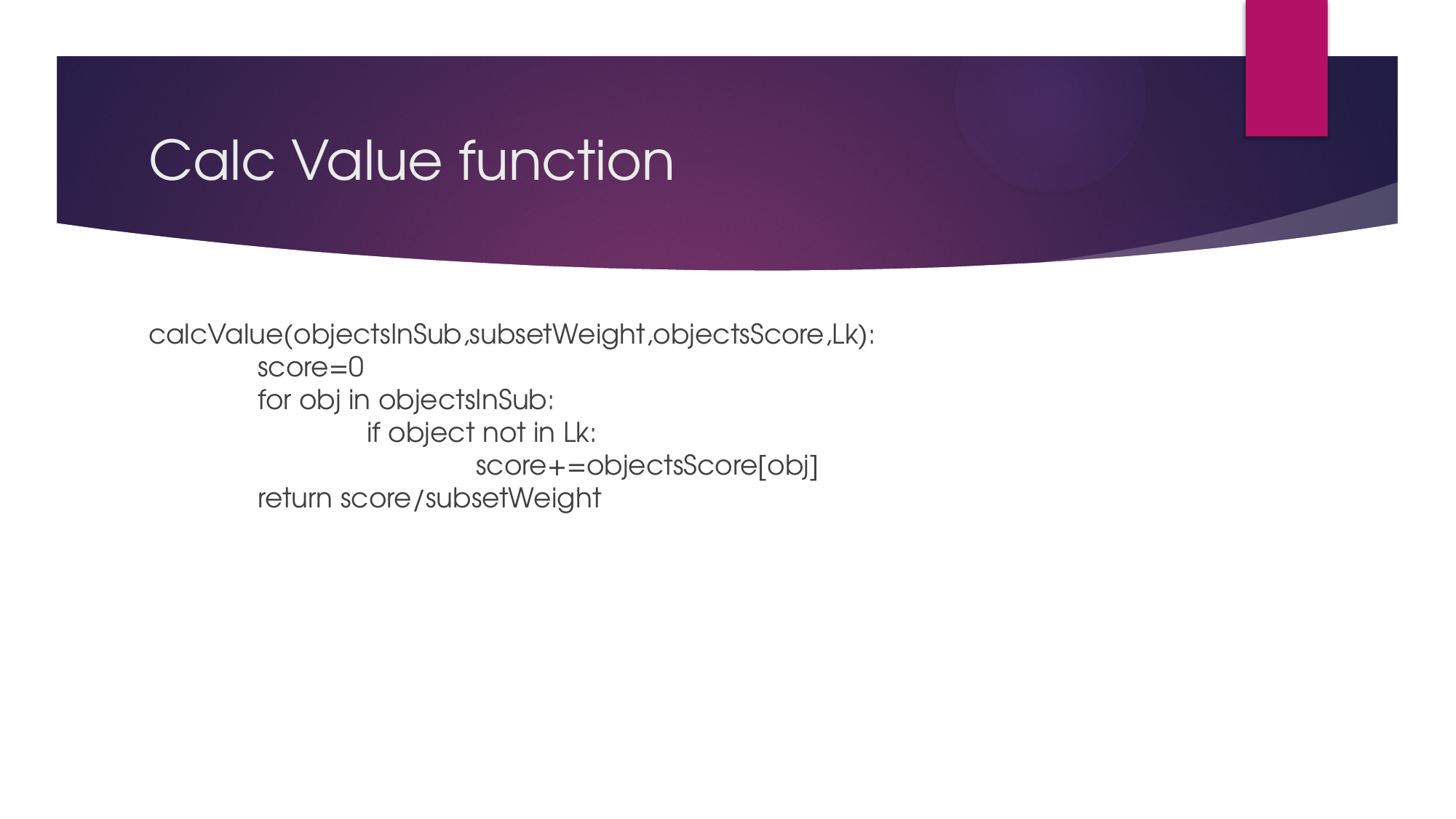

# Calc Value function
calcValue(objectsInSub,subsetWeight,objectsScore,Lk):
	score=0
	for obj in objectsInSub:
		if object not in Lk:
			score+=objectsScore[obj]
	return score/subsetWeight